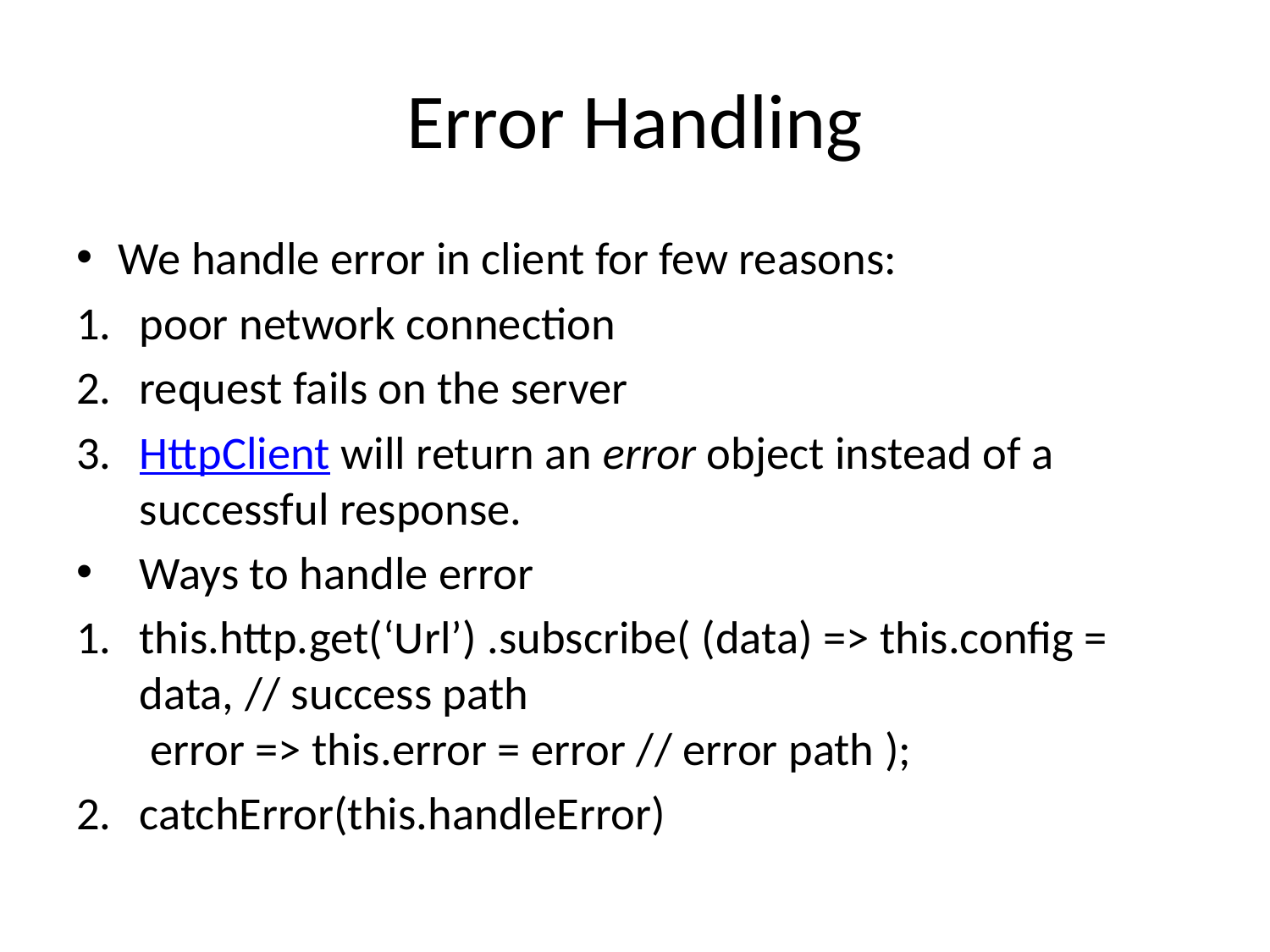

# Error Handling
We handle error in client for few reasons:
poor network connection
request fails on the server
HttpClient will return an error object instead of a successful response.
Ways to handle error
this.http.get(‘Url’) .subscribe( (data) => this.config = data, // success path
 error => this.error = error // error path );
catchError(this.handleError)